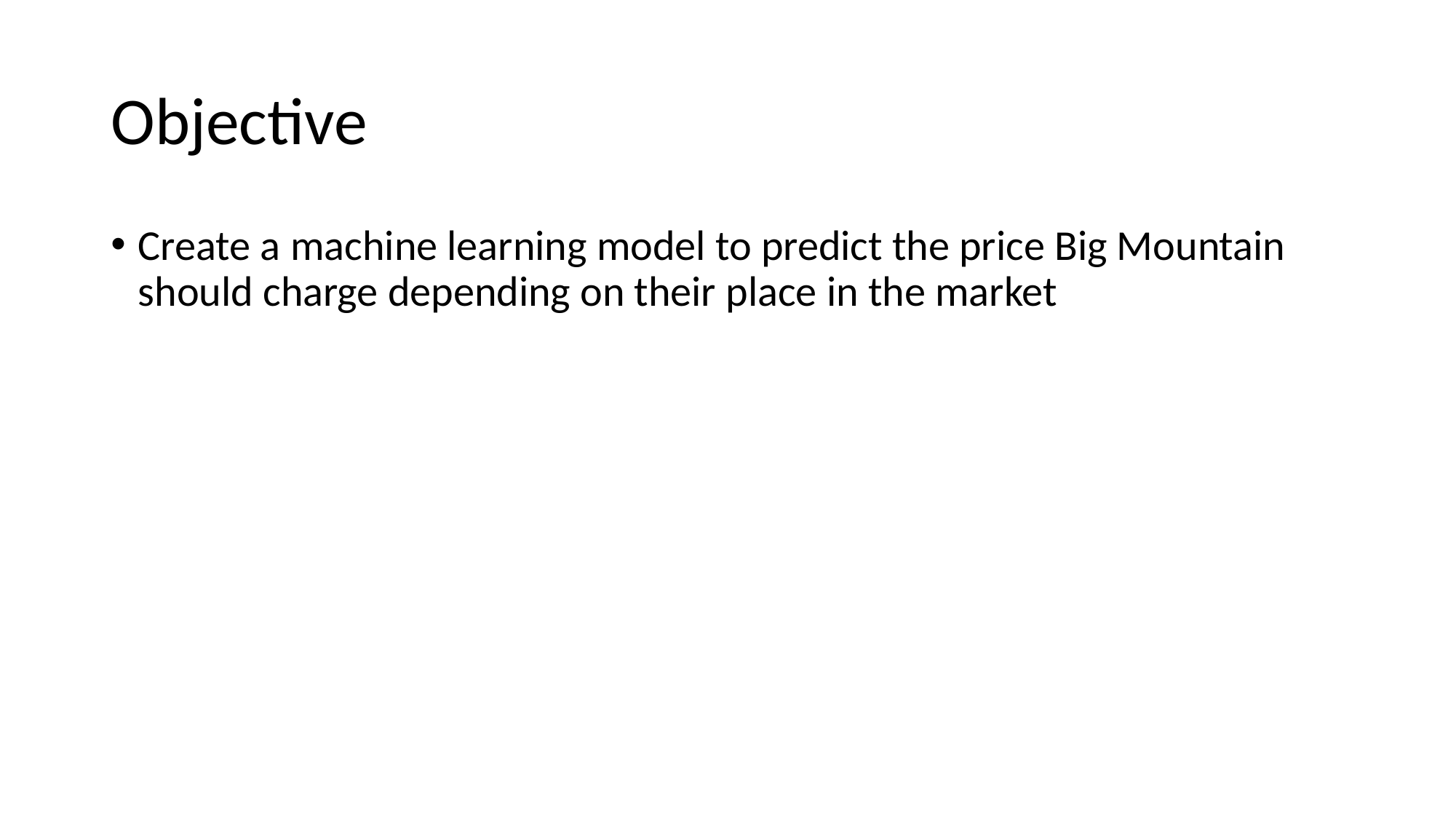

# Objective
Create a machine learning model to predict the price Big Mountain should charge depending on their place in the market